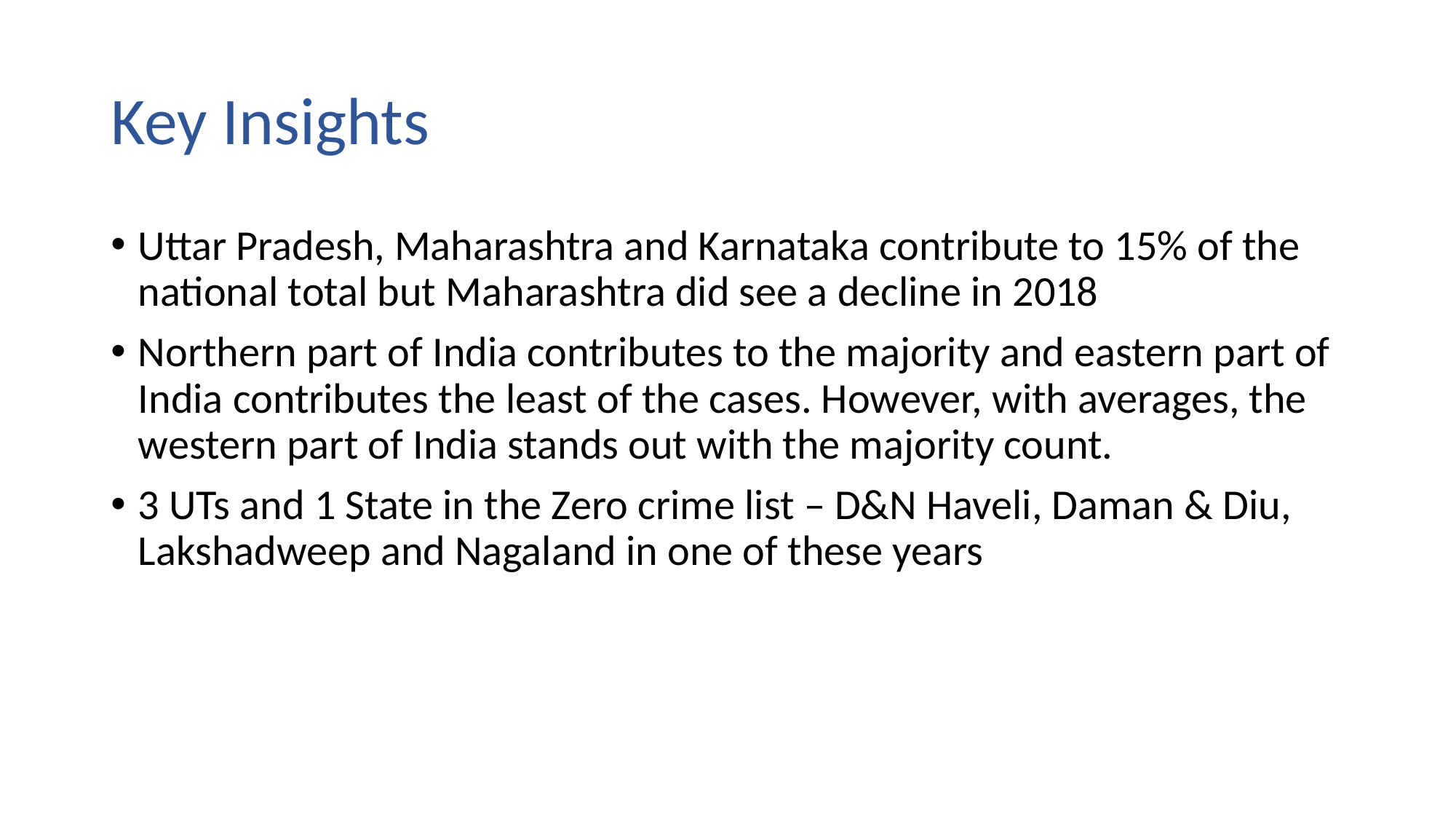

# Key Insights
Uttar Pradesh, Maharashtra and Karnataka contribute to 15% of the national total but Maharashtra did see a decline in 2018
Northern part of India contributes to the majority and eastern part of India contributes the least of the cases. However, with averages, the western part of India stands out with the majority count.
3 UTs and 1 State in the Zero crime list – D&N Haveli, Daman & Diu, Lakshadweep and Nagaland in one of these years